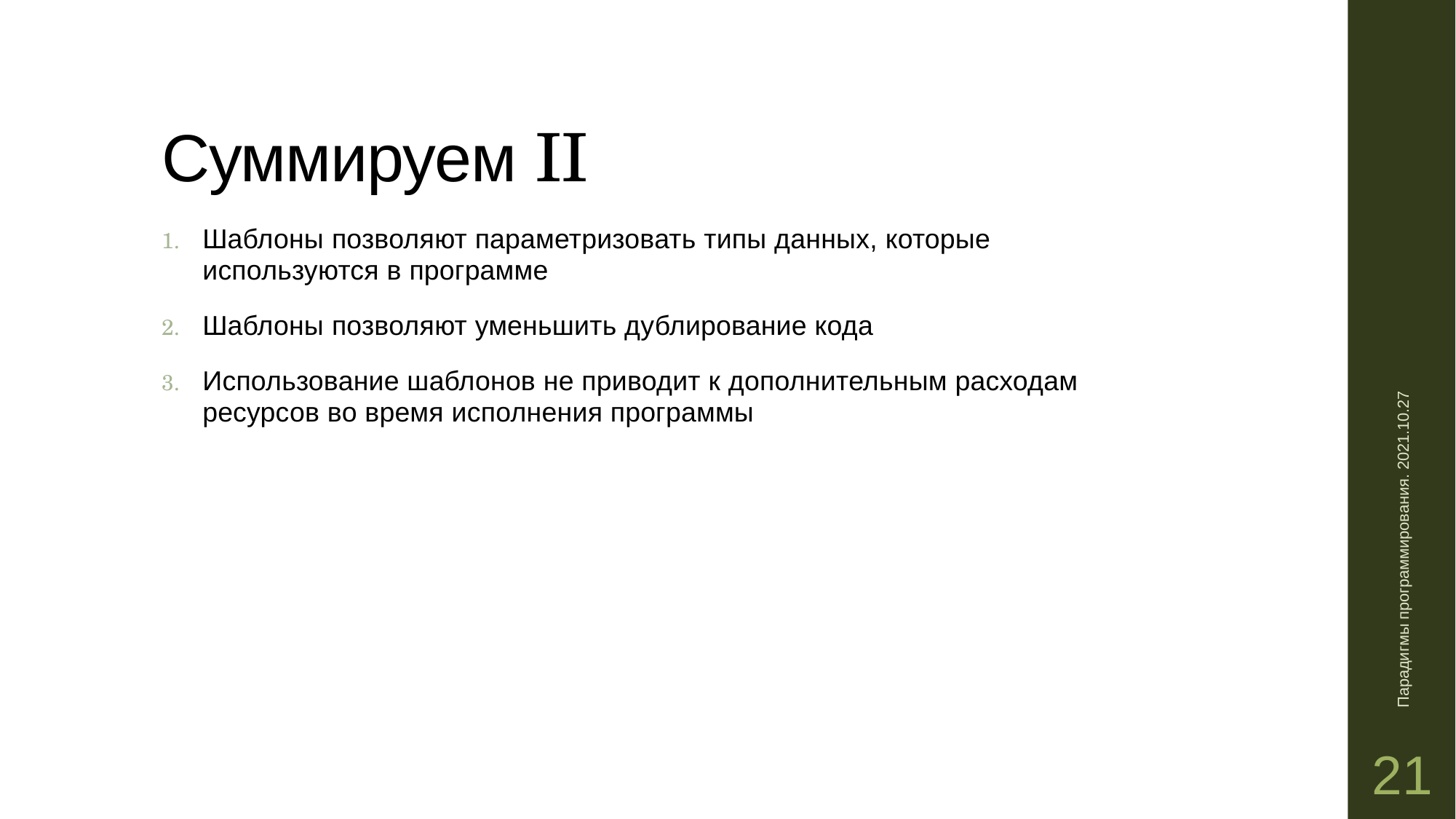

# Суммируем II
Шаблоны позволяют параметризовать типы данных, которые используются в программе
Шаблоны позволяют уменьшить дублирование кода
Использование шаблонов не приводит к дополнительным расходам ресурсов во время исполнения программы
Парадигмы программирования. 2021.10.27
21